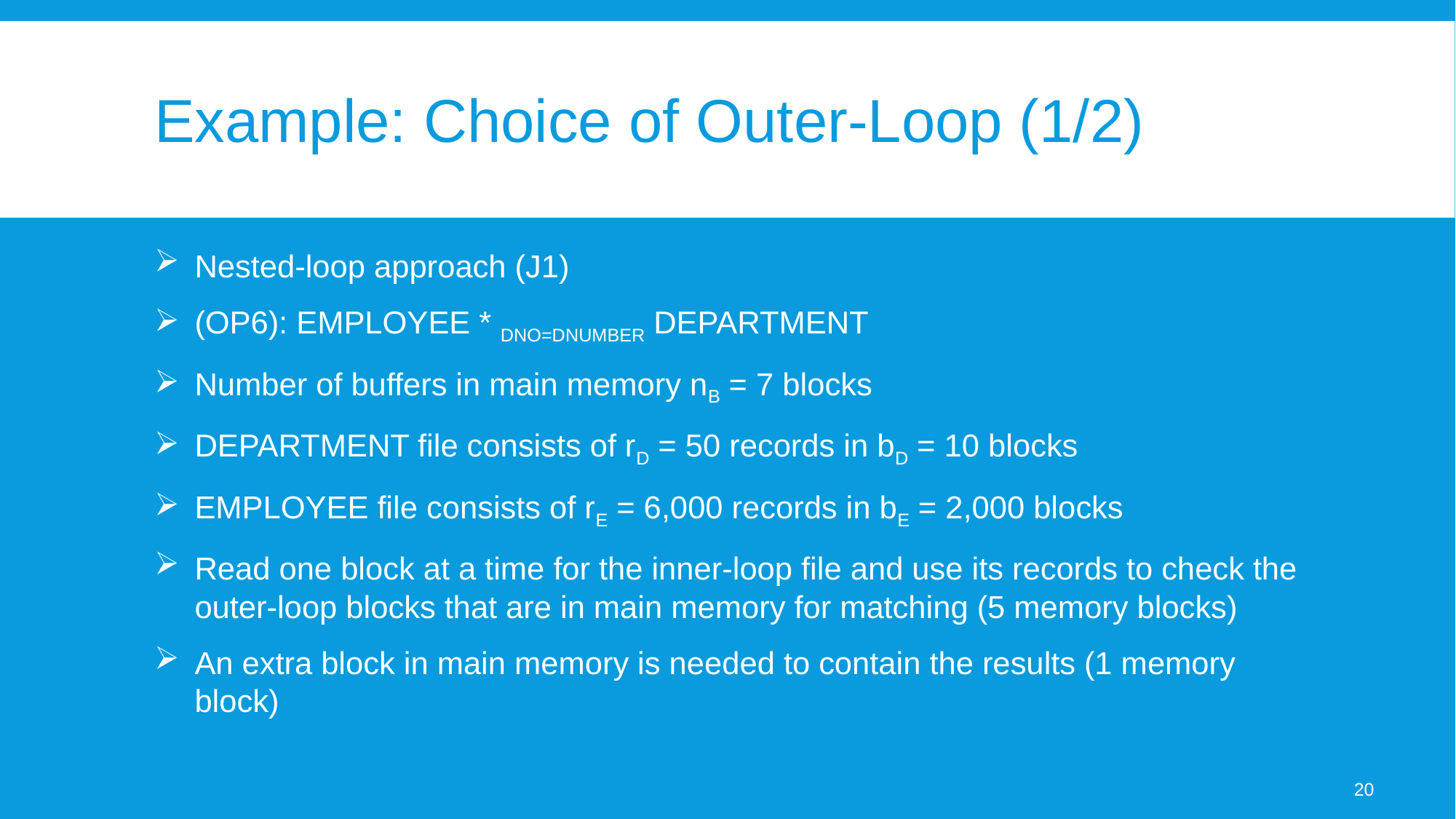

# Example: Choice of Outer-Loop (1/2)
Nested-loop approach (J1)
(OP6): EMPLOYEE * DNO=DNUMBER DEPARTMENT
Number of buffers in main memory nB = 7 blocks
DEPARTMENT file consists of rD = 50 records in bD = 10 blocks
EMPLOYEE file consists of rE = 6,000 records in bE = 2,000 blocks
Read one block at a time for the inner-loop file and use its records to check the outer-loop blocks that are in main memory for matching (5 memory blocks)
An extra block in main memory is needed to contain the results (1 memory block)

20